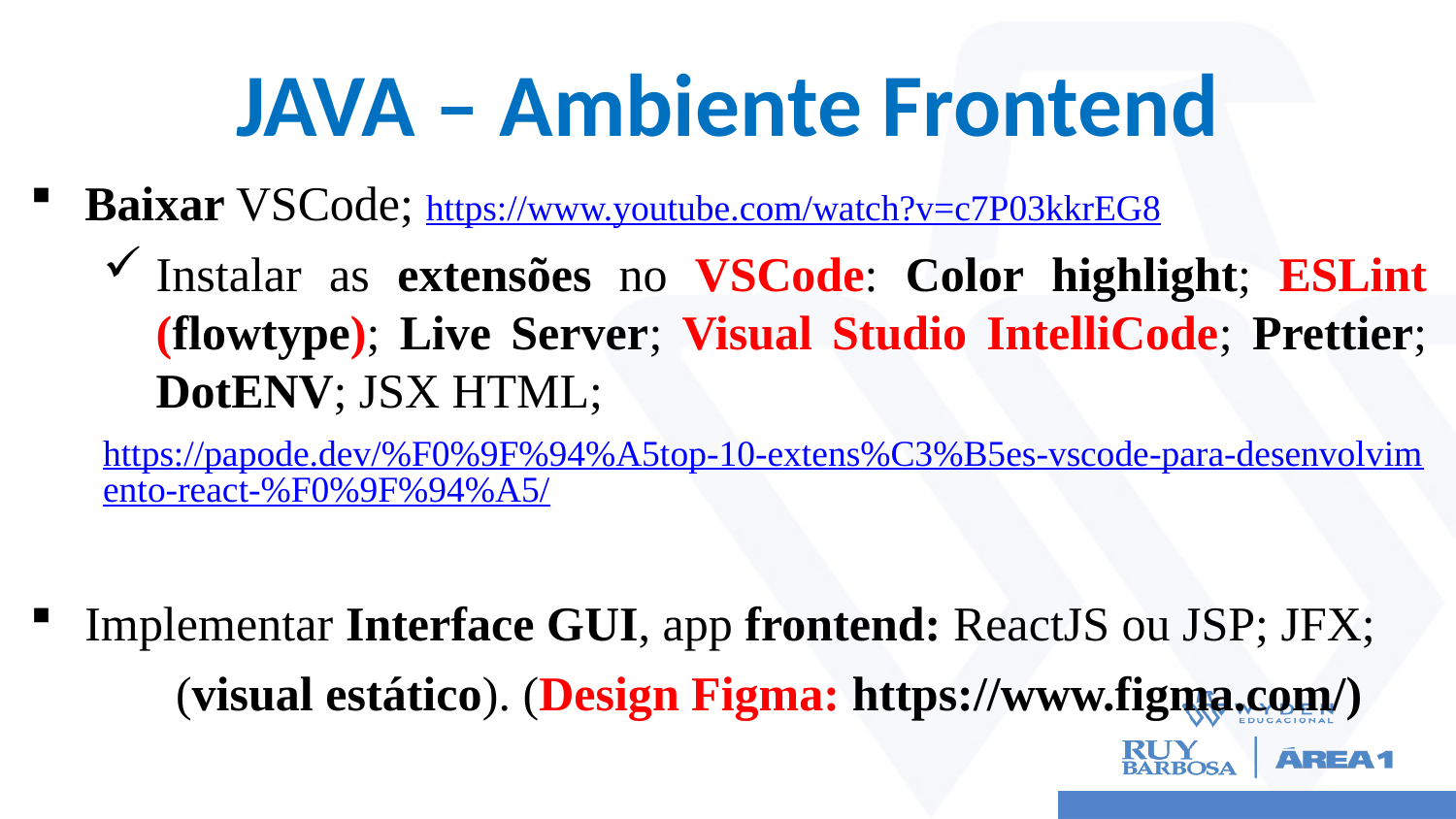

# JAVA – Ambiente Frontend
Baixar VSCode; https://www.youtube.com/watch?v=c7P03kkrEG8
Instalar as extensões no VSCode: Color highlight; ESLint (flowtype); Live Server; Visual Studio IntelliCode; Prettier; DotENV; JSX HTML;
https://papode.dev/%F0%9F%94%A5top-10-extens%C3%B5es-vscode-para-desenvolvimento-react-%F0%9F%94%A5/

Implementar Interface GUI, app frontend: ReactJS ou JSP; JFX;
 	(visual estático). (Design Figma: https://www.figma.com/)